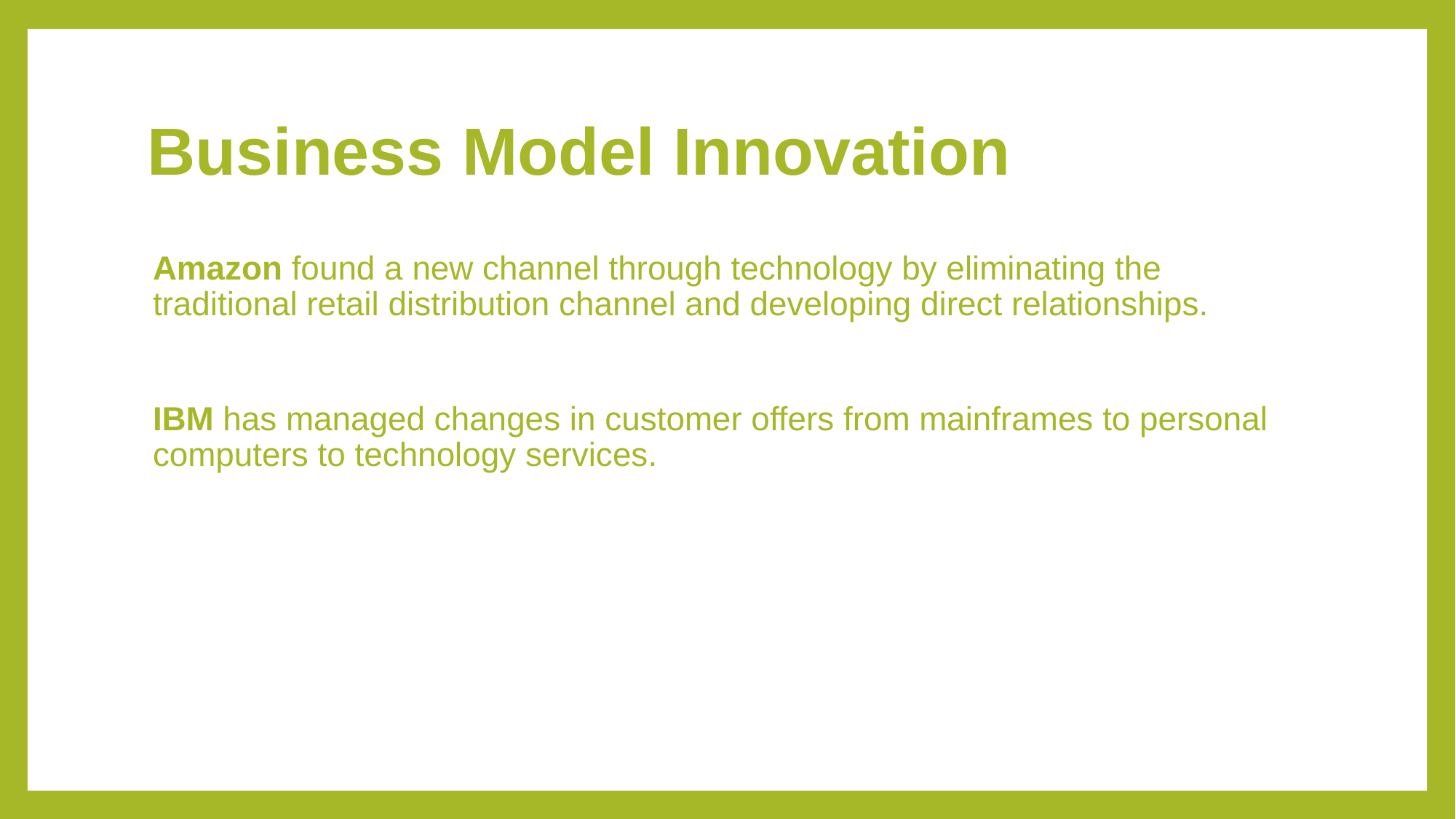

# Business Model Innovation
Amazon found a new channel through technology by eliminating the traditional retail distribution channel and developing direct relationships.

IBM has managed changes in customer offers from mainframes to personal computers to technology services.